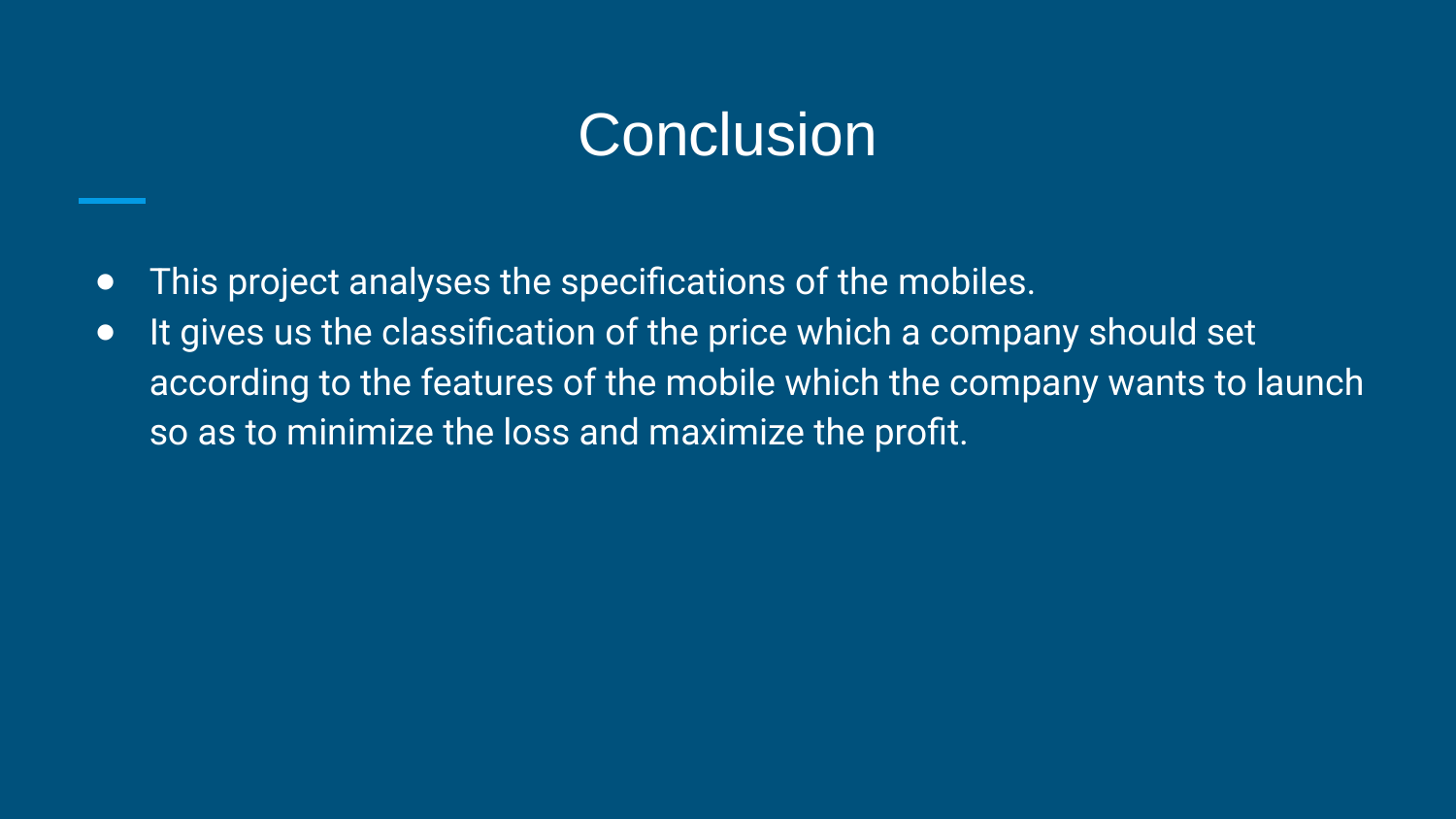

# Conclusion
This project analyses the specifications of the mobiles.
It gives us the classification of the price which a company should set according to the features of the mobile which the company wants to launch so as to minimize the loss and maximize the profit.